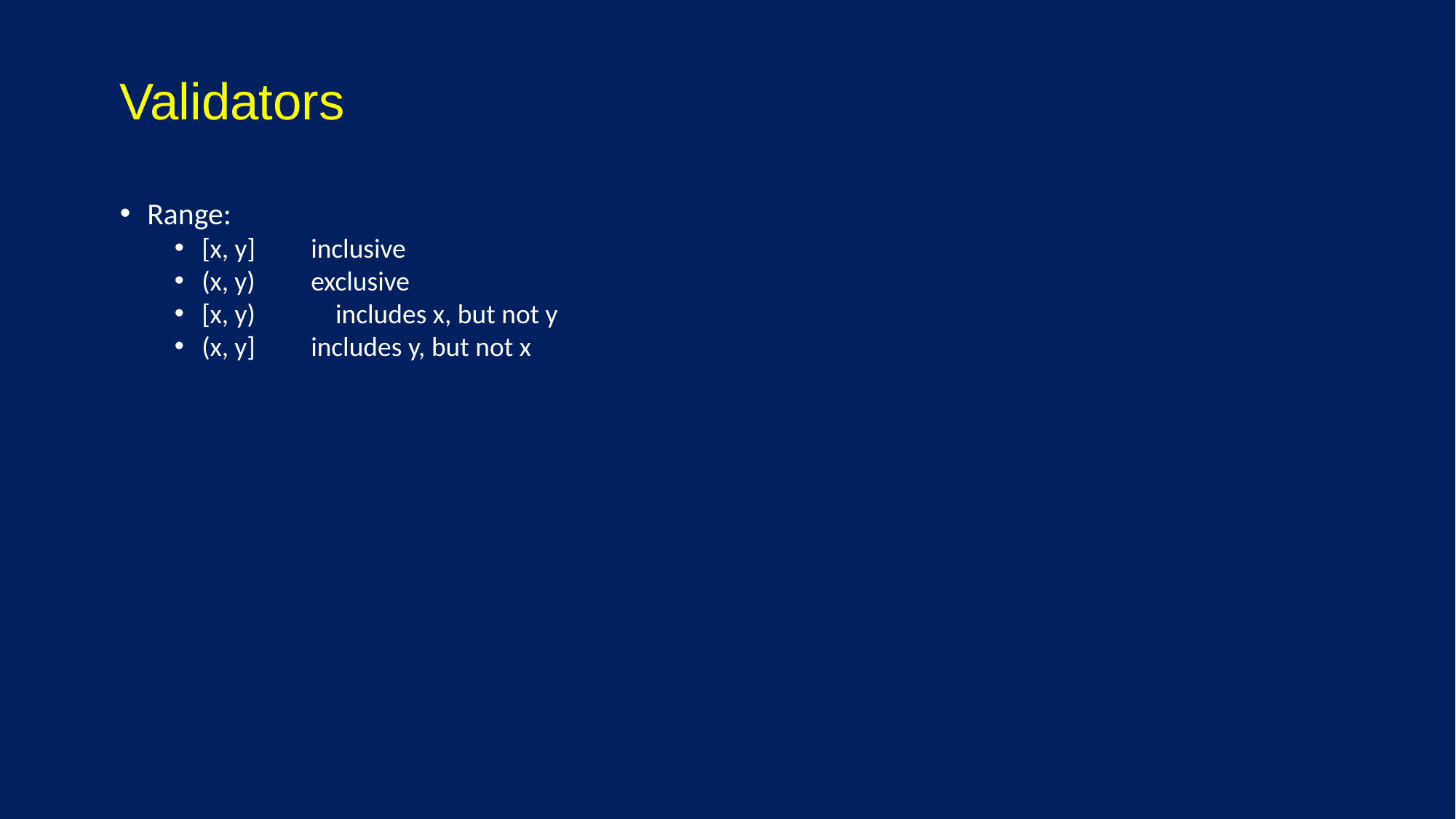

# Validators
Range:
[x, y]	inclusive
(x, y)	exclusive
[x, y)             includes x, but not y
(x, y]	includes y, but not x